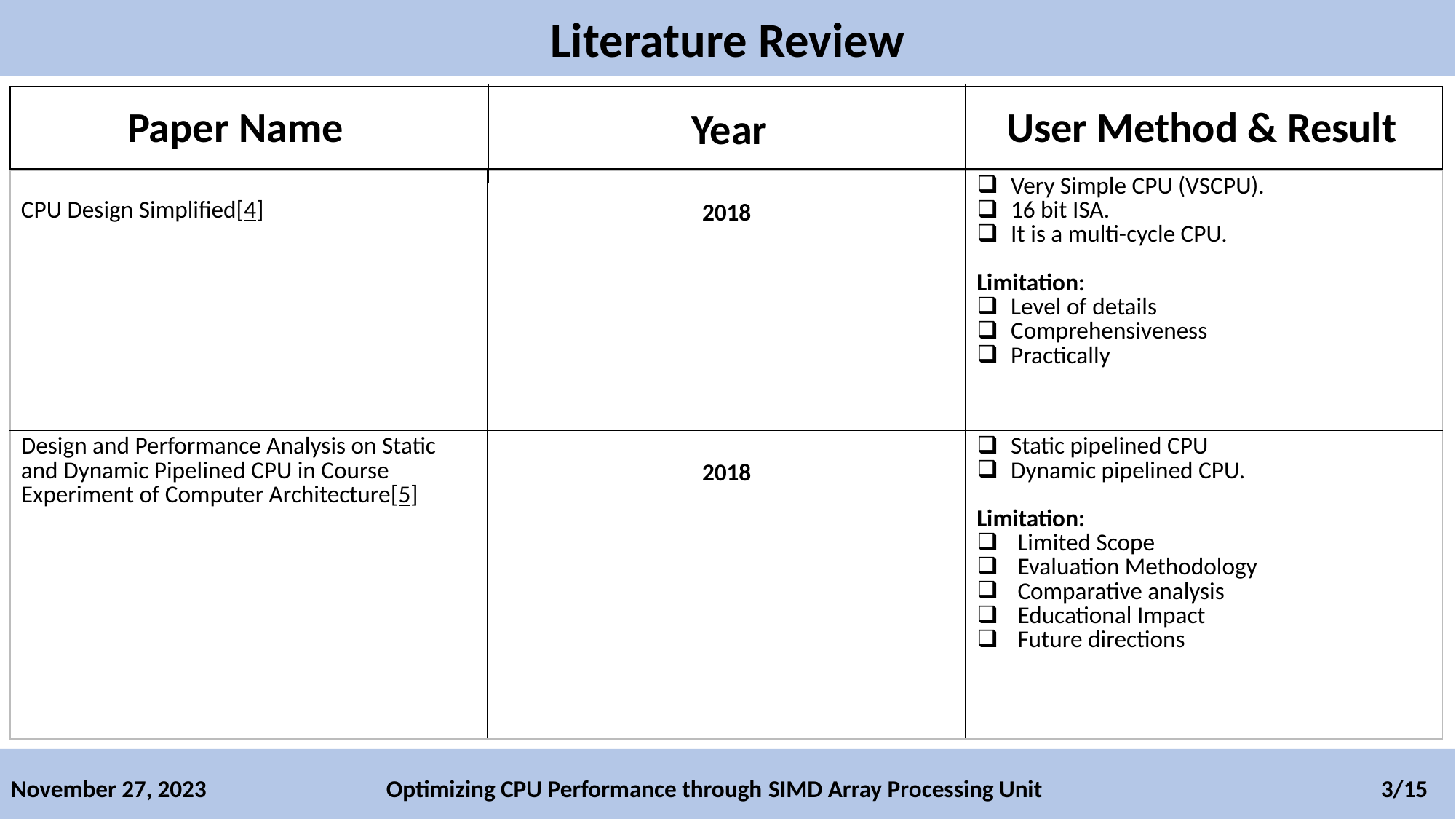

Literature Review
|  |
| --- |
Paper Name
User Method & Result
Year
| CPU Design Simplified[4] | 2018 | Very Simple CPU (VSCPU). 16 bit ISA. It is a multi-cycle CPU. Limitation: Level of details Comprehensiveness Practically |
| --- | --- | --- |
| Design and Performance Analysis on Static and Dynamic Pipelined CPU in Course Experiment of Computer Architecture[5] | 2018 | Static pipelined CPU Dynamic pipelined CPU. Limitation: Limited Scope Evaluation Methodology Comparative analysis Educational Impact Future directions |

November 27, 2023                                 Optimizing CPU Performance through SIMD Array Processing Unit                                                              3/15